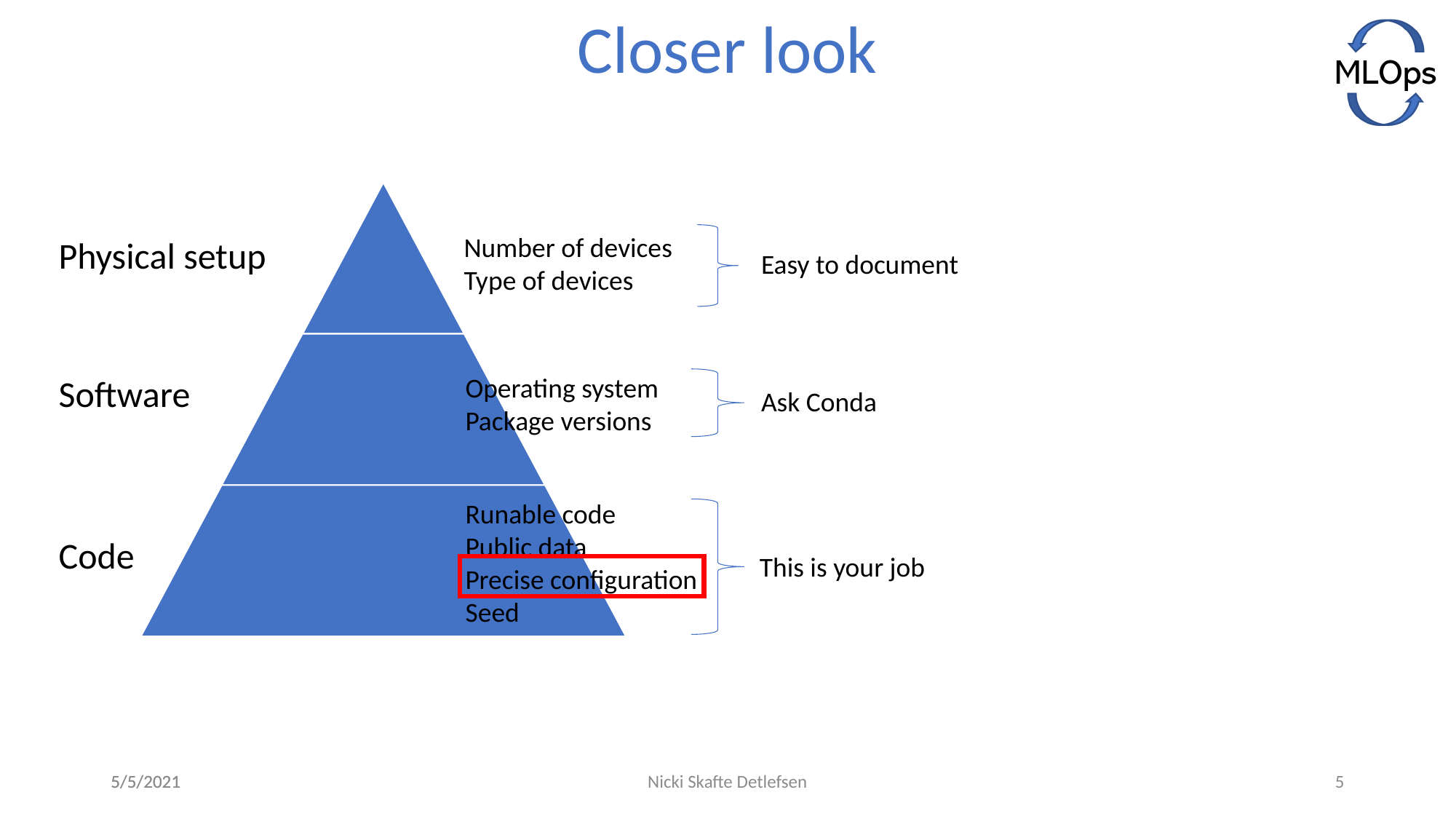

# Closer look

Number of devices
Type of devices

Physical setup
Easy to document
Operating system
Package versions

Software

Ask Conda
Runable code
Public data
Precise configuration
Seed

Code
This is your job

5/5/2021
5/5/2021
Nicki Skafte Detlefsen
5